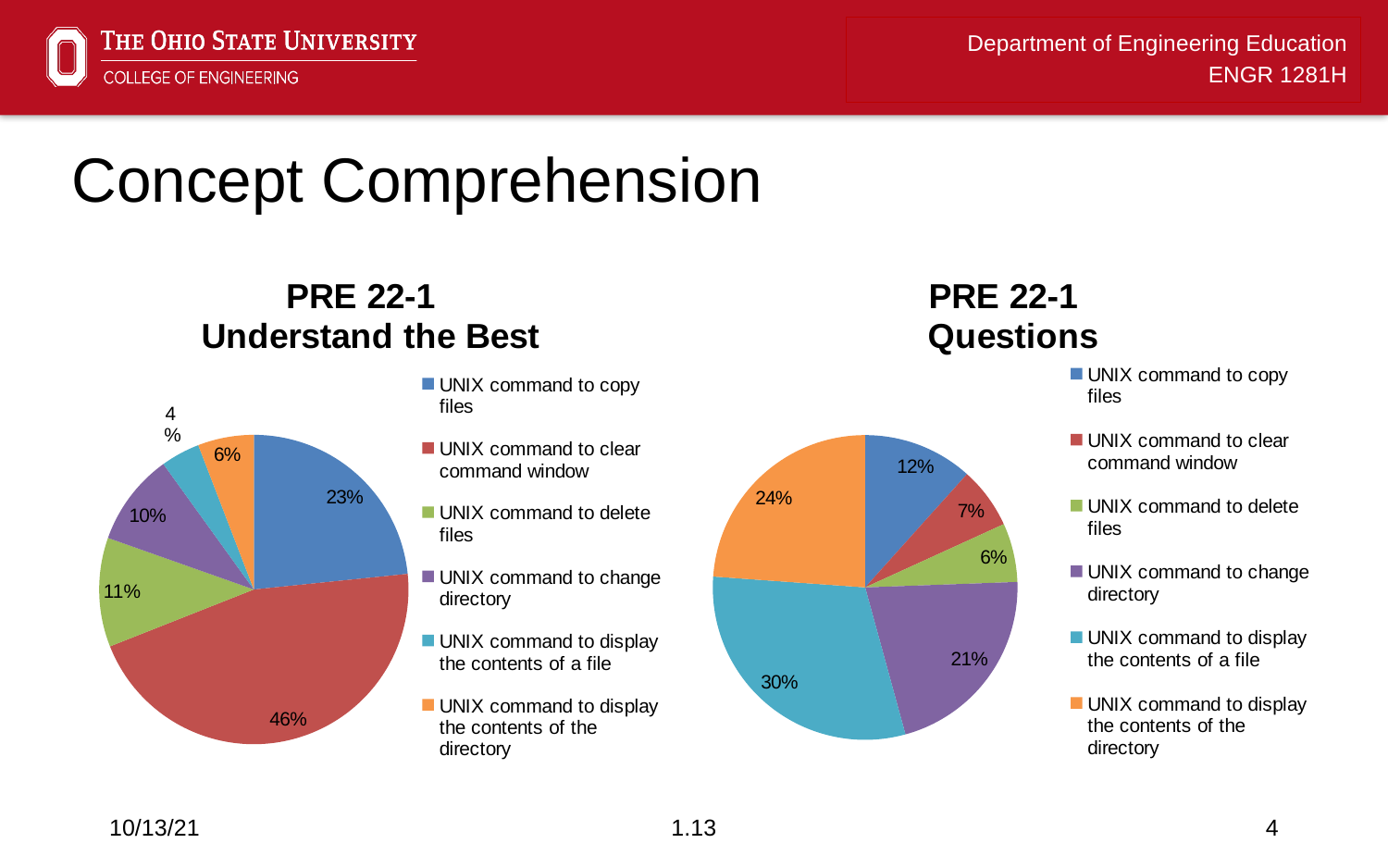

# Concept Comprehension

[unsupported chart]

[unsupported chart]

10/13/21
1.13
4